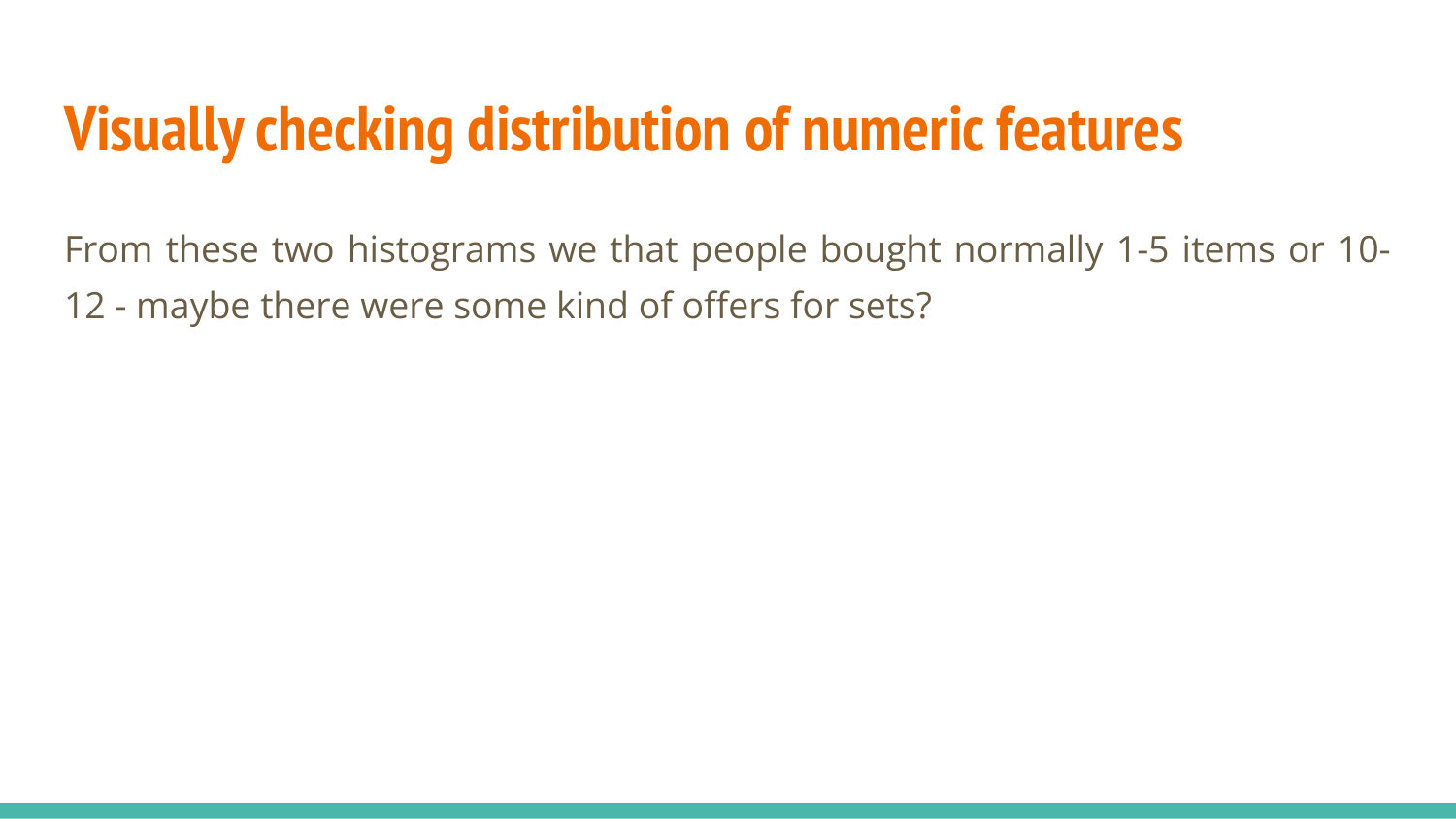

# Visually checking distribution of numeric features
From these two histograms we that people bought normally 1-5 items or 10-12 - maybe there were some kind of offers for sets?